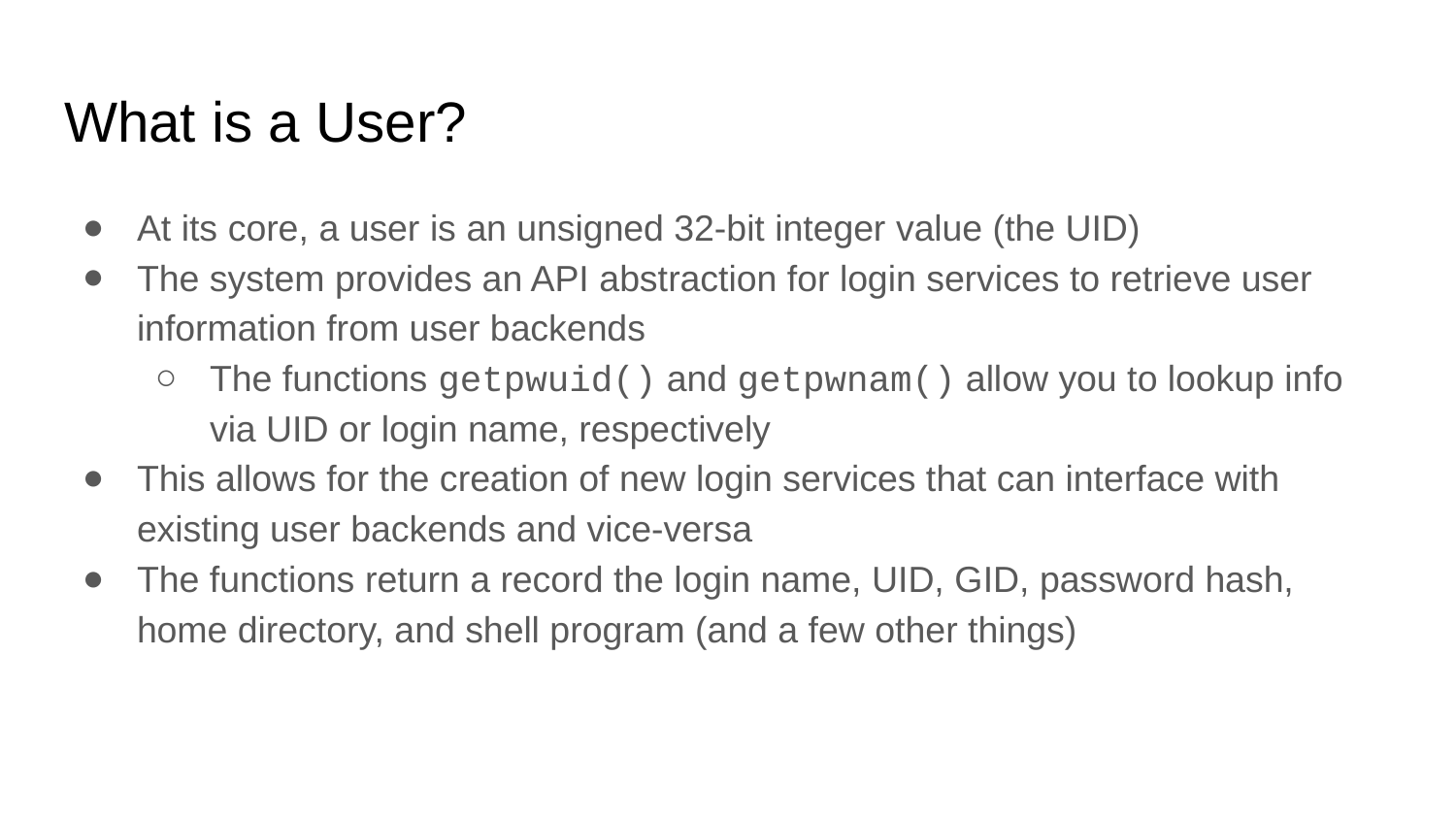

# What is a User?
At its core, a user is an unsigned 32-bit integer value (the UID)
The system provides an API abstraction for login services to retrieve user information from user backends
The functions getpwuid() and getpwnam() allow you to lookup info via UID or login name, respectively
This allows for the creation of new login services that can interface with existing user backends and vice-versa
The functions return a record the login name, UID, GID, password hash, home directory, and shell program (and a few other things)